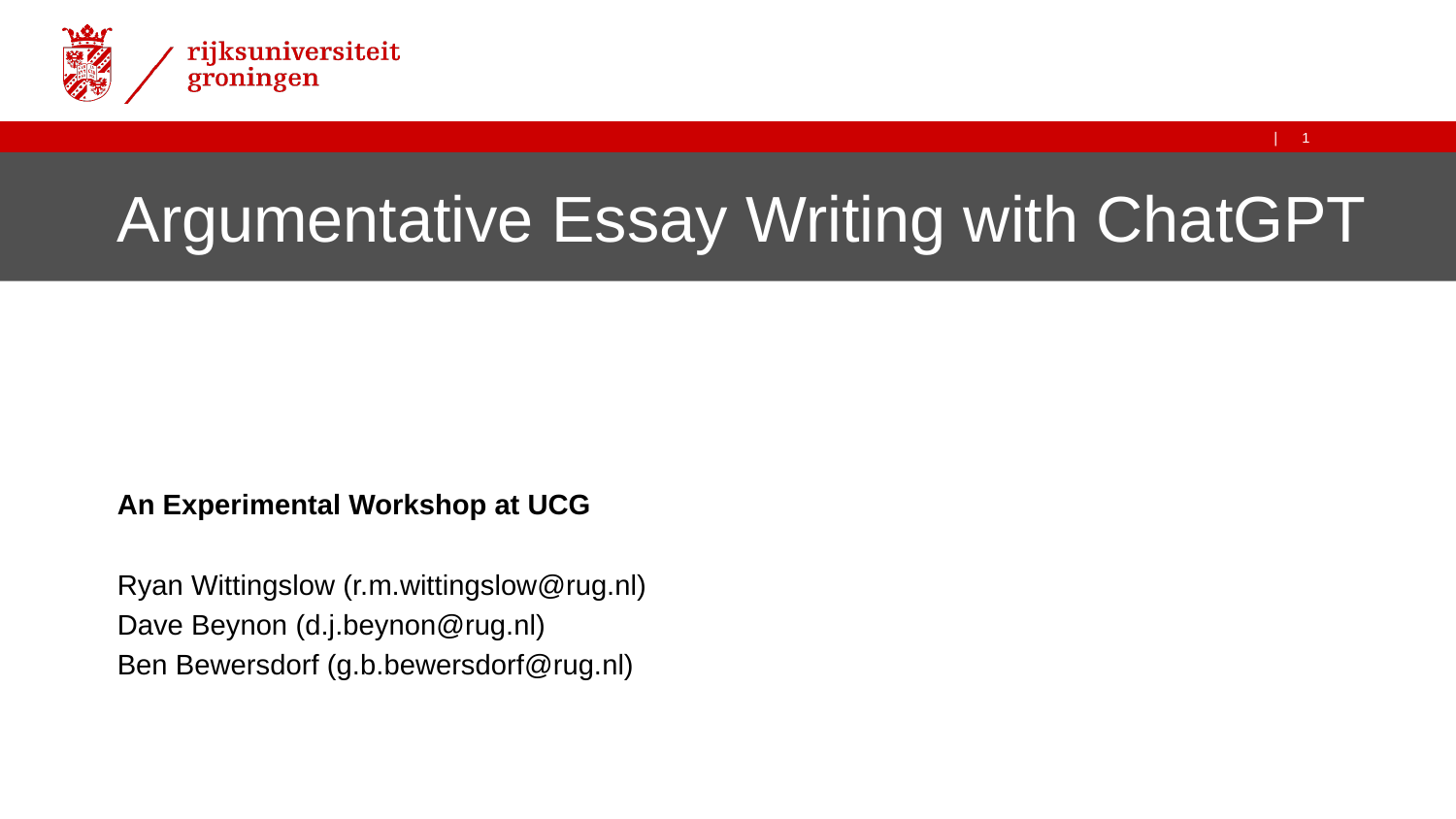

# Argumentative Essay Writing with ChatGPT
An Experimental Workshop at UCG

Ryan Wittingslow (r.m.wittingslow@rug.nl)
Dave Beynon (d.j.beynon@rug.nl)
Ben Bewersdorf (g.b.bewersdorf@rug.nl)